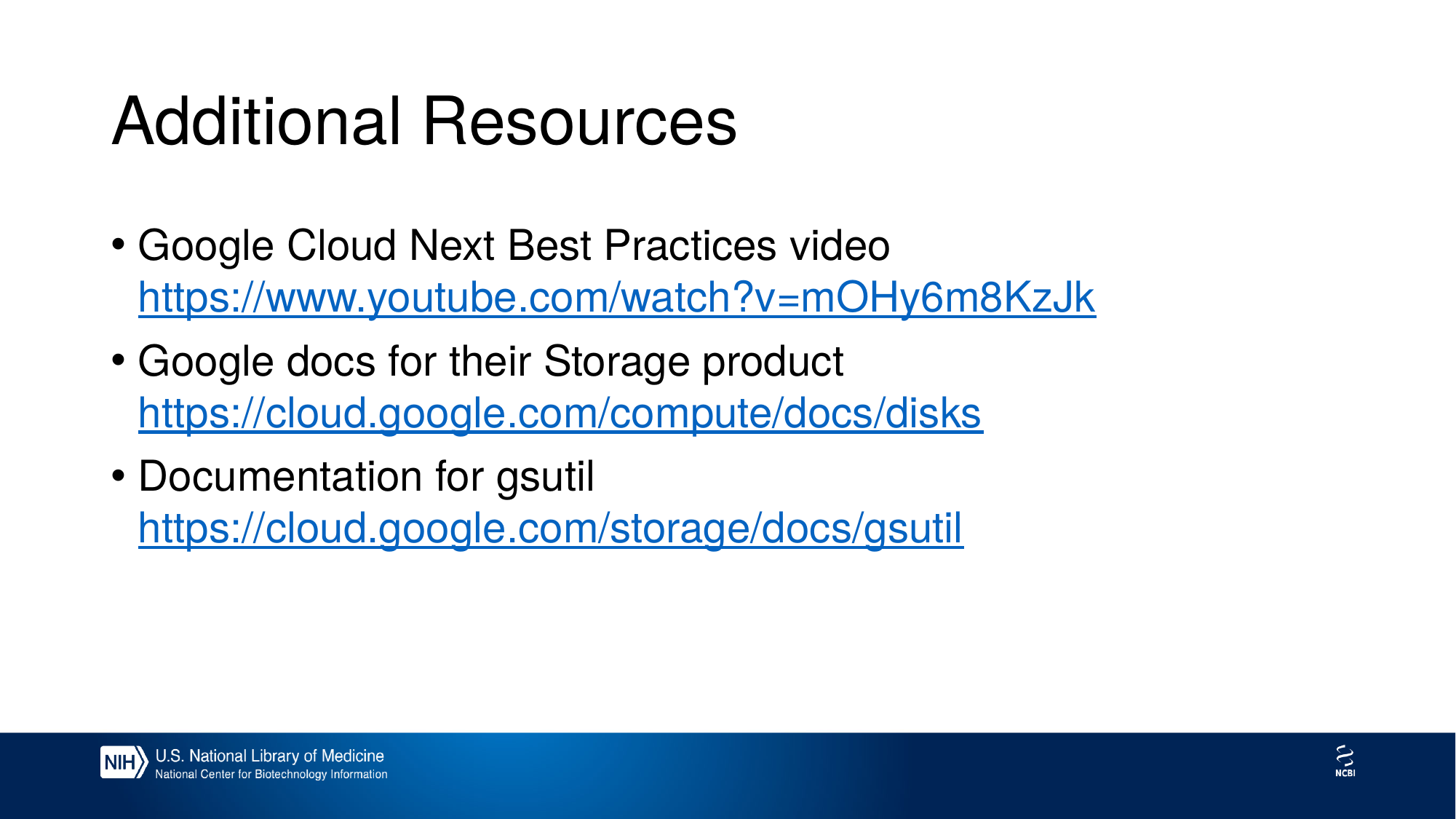

# Additional Resources
Google Cloud Next Best Practices video https://www.youtube.com/watch?v=mOHy6m8KzJk
Google docs for their Storage product https://cloud.google.com/compute/docs/disks
Documentation for gsutil https://cloud.google.com/storage/docs/gsutil